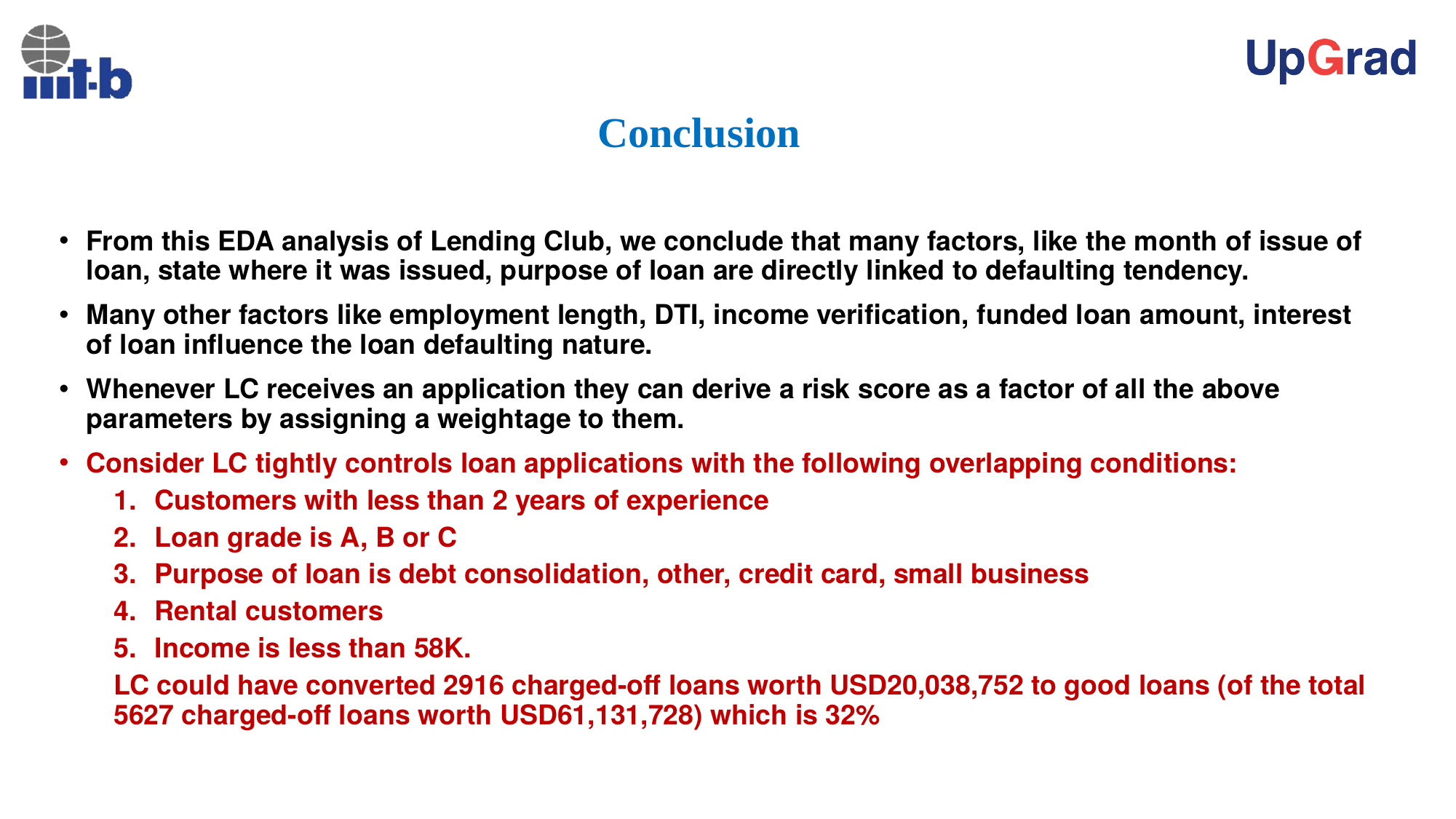

# Conclusion
From this EDA analysis of Lending Club, we conclude that many factors, like the month of issue of loan, state where it was issued, purpose of loan are directly linked to defaulting tendency.
Many other factors like employment length, DTI, income verification, funded loan amount, interest of loan influence the loan defaulting nature.
Whenever LC receives an application they can derive a risk score as a factor of all the above parameters by assigning a weightage to them.
Consider LC tightly controls loan applications with the following overlapping conditions:
Customers with less than 2 years of experience
Loan grade is A, B or C
Purpose of loan is debt consolidation, other, credit card, small business
Rental customers
Income is less than 58K.
LC could have converted 2916 charged-off loans worth USD20,038,752 to good loans (of the total 5627 charged-off loans worth USD61,131,728) which is 32%